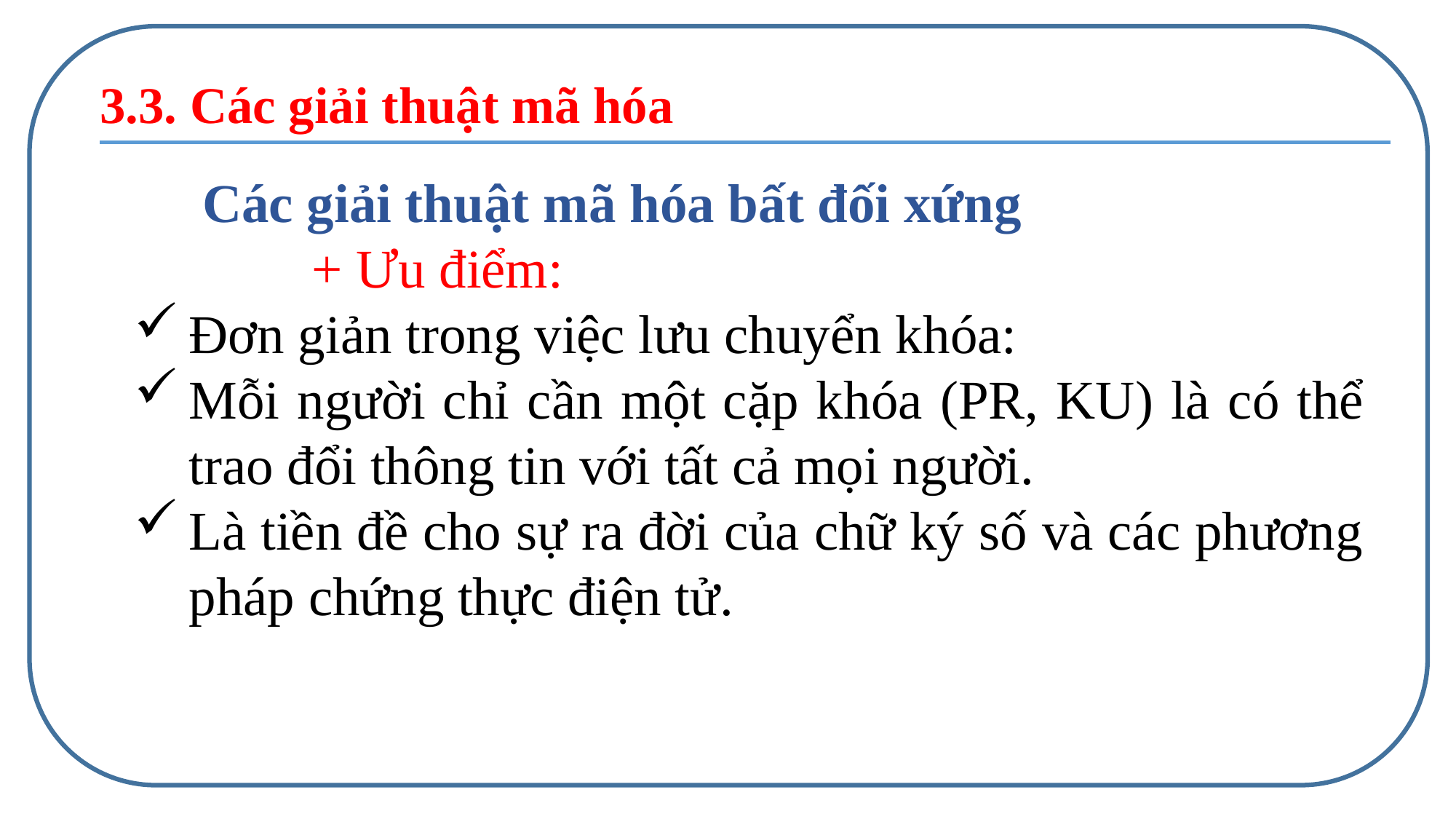

3.3. Các giải thuật mã hóa
	Các giải thuật mã hóa bất đối xứng
		+ Ưu điểm:
Đơn giản trong việc lưu chuyển khóa:
Mỗi người chỉ cần một cặp khóa (PR, KU) là có thể trao đổi thông tin với tất cả mọi người.
Là tiền đề cho sự ra đời của chữ ký số và các phương pháp chứng thực điện tử.